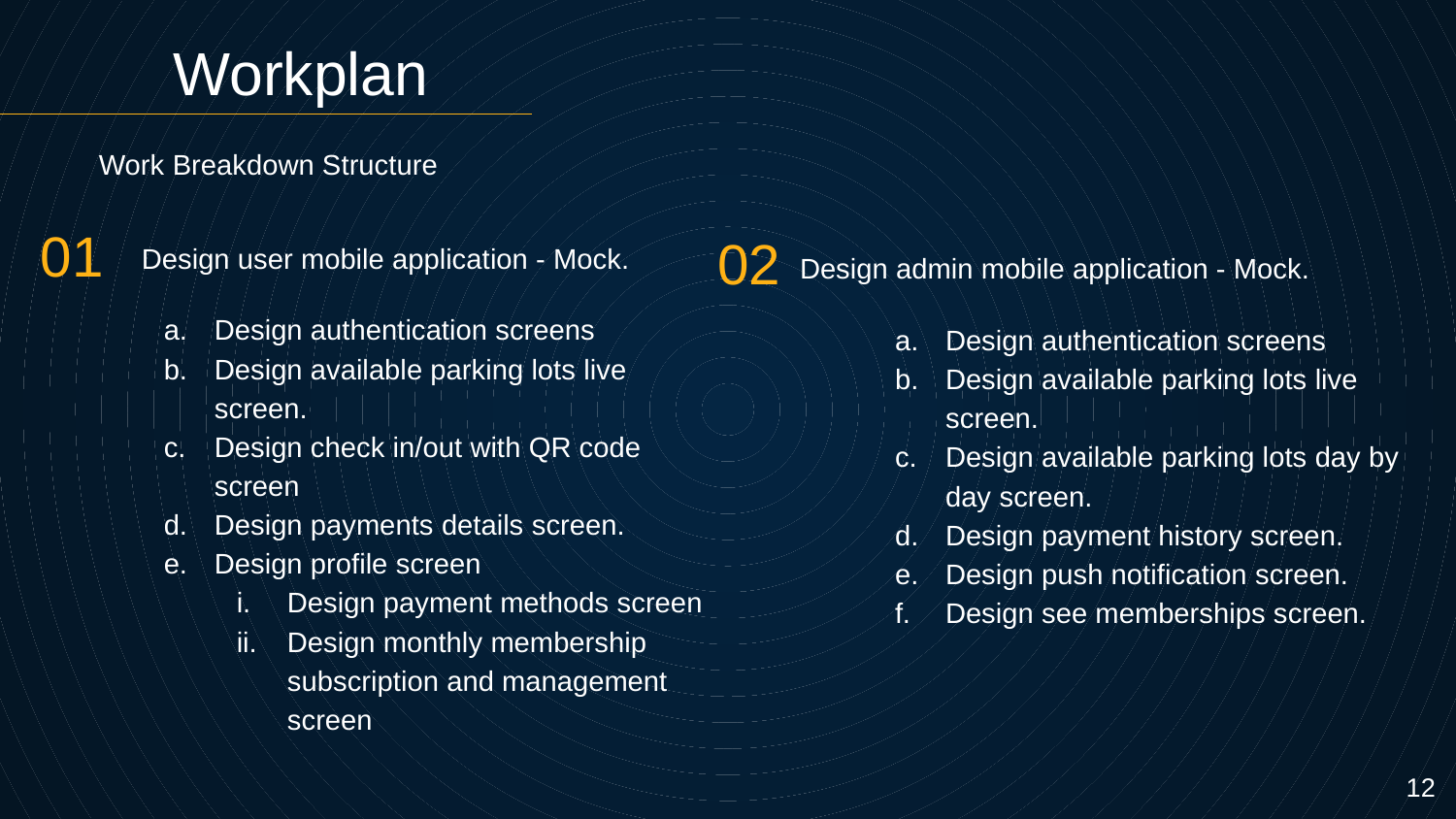

Workplan
# Work Breakdown Structure
01
02
Design user mobile application - Mock.
Design authentication screens
Design available parking lots live screen.
Design check in/out with QR code screen
Design payments details screen.
Design profile screen
Design payment methods screen
Design monthly membership subscription and management screen

Design admin mobile application - Mock.
Design authentication screens
Design available parking lots live screen.
Design available parking lots day by day screen.
Design payment history screen.
Design push notification screen.
Design see memberships screen.

12